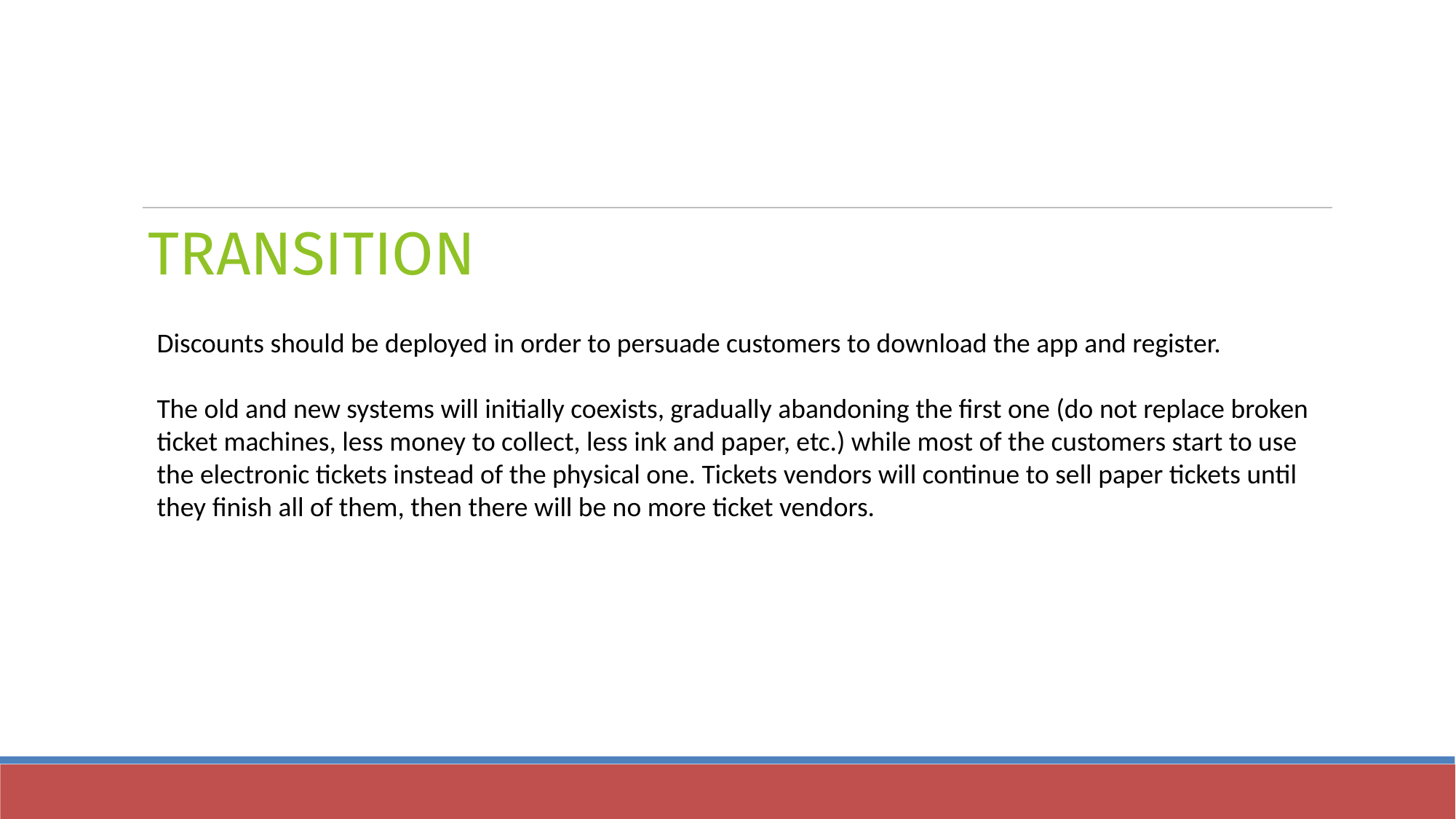

TRANSITION
Discounts should be deployed in order to persuade customers to download the app and register.

The old and new systems will initially coexists, gradually abandoning the first one (do not replace broken ticket machines, less money to collect, less ink and paper, etc.) while most of the customers start to use the electronic tickets instead of the physical one. Tickets vendors will continue to sell paper tickets until they finish all of them, then there will be no more ticket vendors.